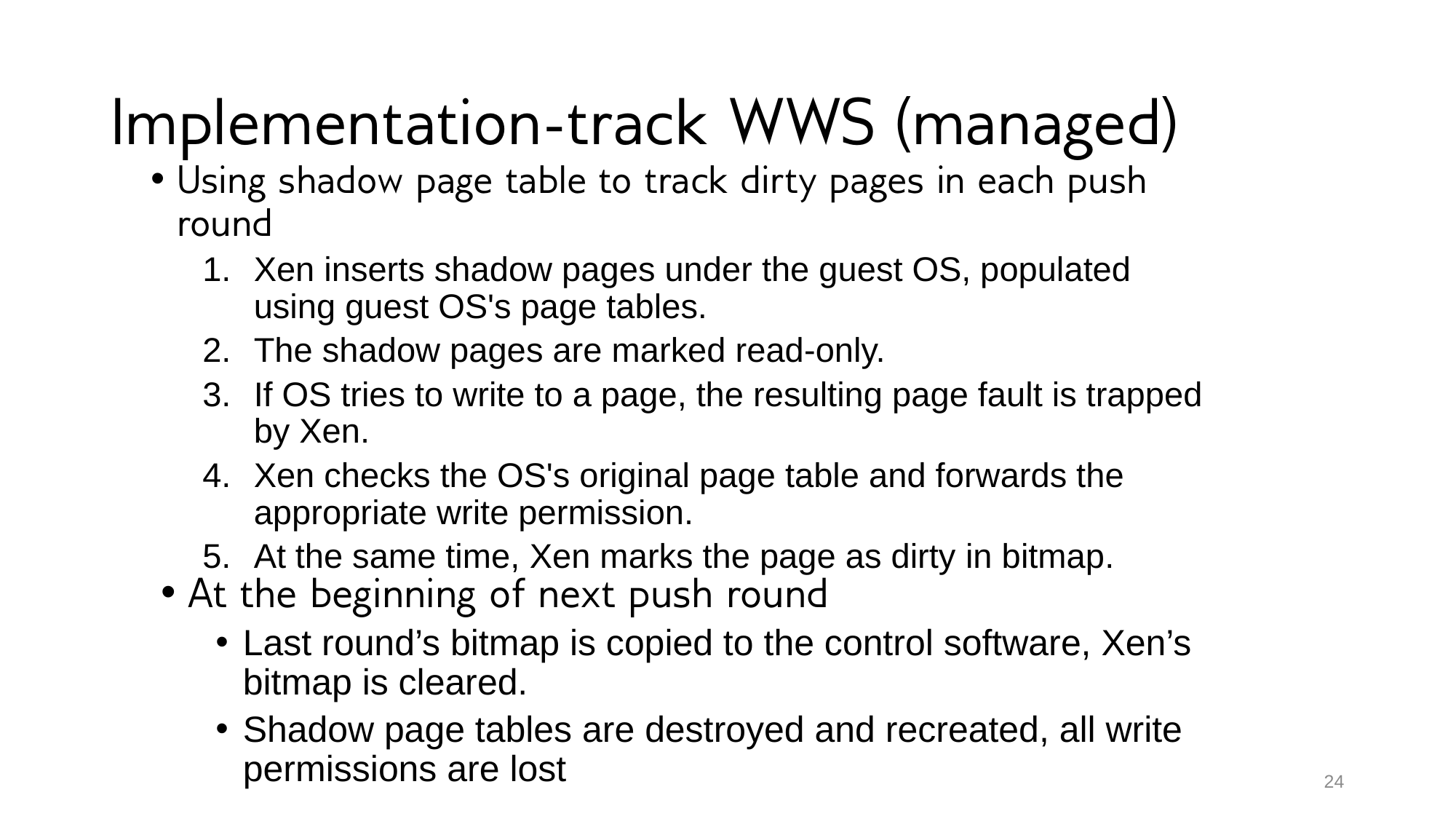

# Implementation-track WWS (managed)
Using shadow page table to track dirty pages in each push round
Xen inserts shadow pages under the guest OS, populated using guest OS's page tables.
The shadow pages are marked read-only.
If OS tries to write to a page, the resulting page fault is trapped by Xen.
Xen checks the OS's original page table and forwards the appropriate write permission.
At the same time, Xen marks the page as dirty in bitmap.
At the beginning of next push round
Last round’s bitmap is copied to the control software, Xen’s bitmap is cleared.
Shadow page tables are destroyed and recreated, all write permissions are lost
24